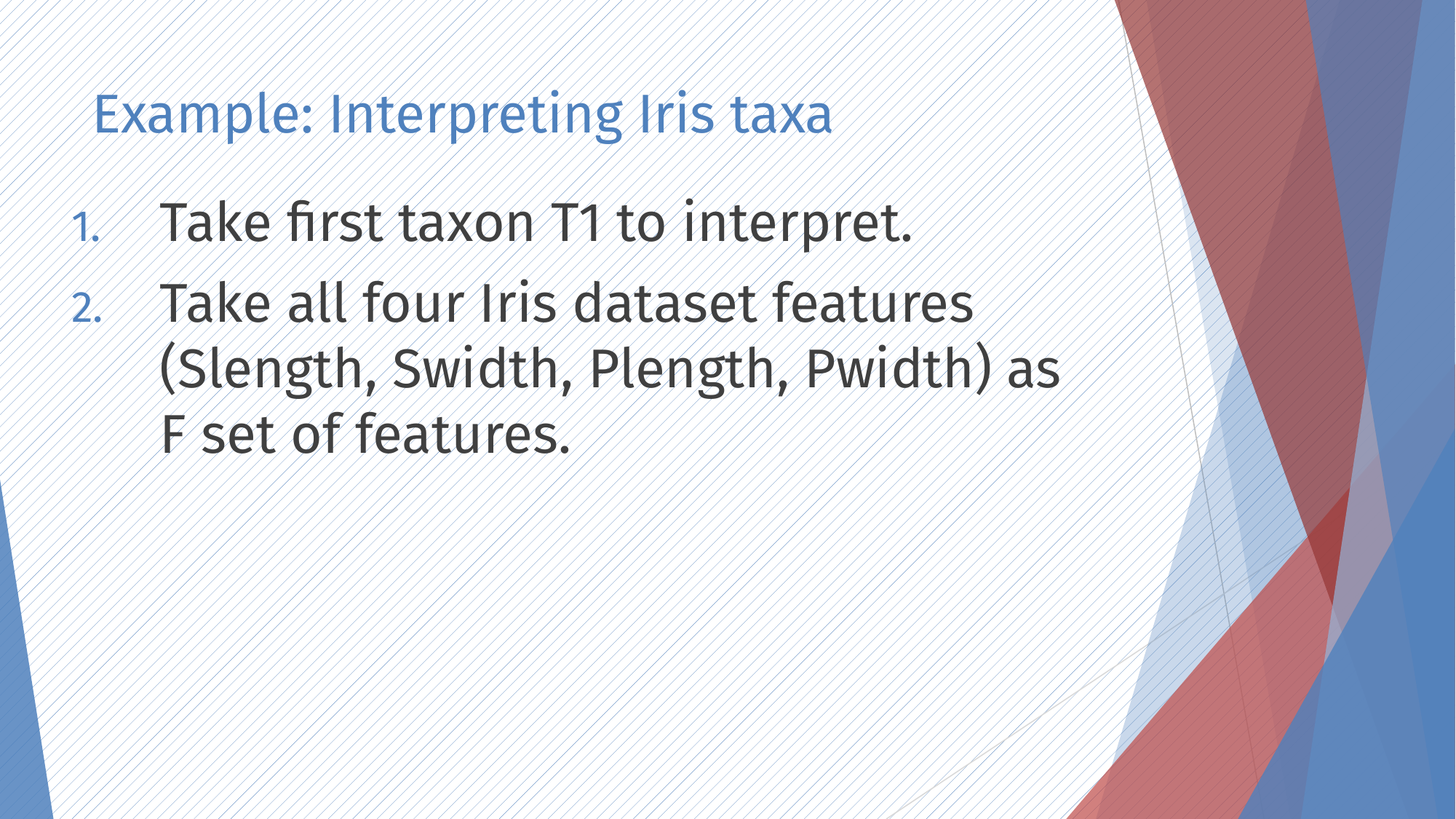

# Example: Interpreting Iris taxa
Take first taxon T1 to interpret.
Take all four Iris dataset features (Slength, Swidth, Plength, Pwidth) as  F set of features.